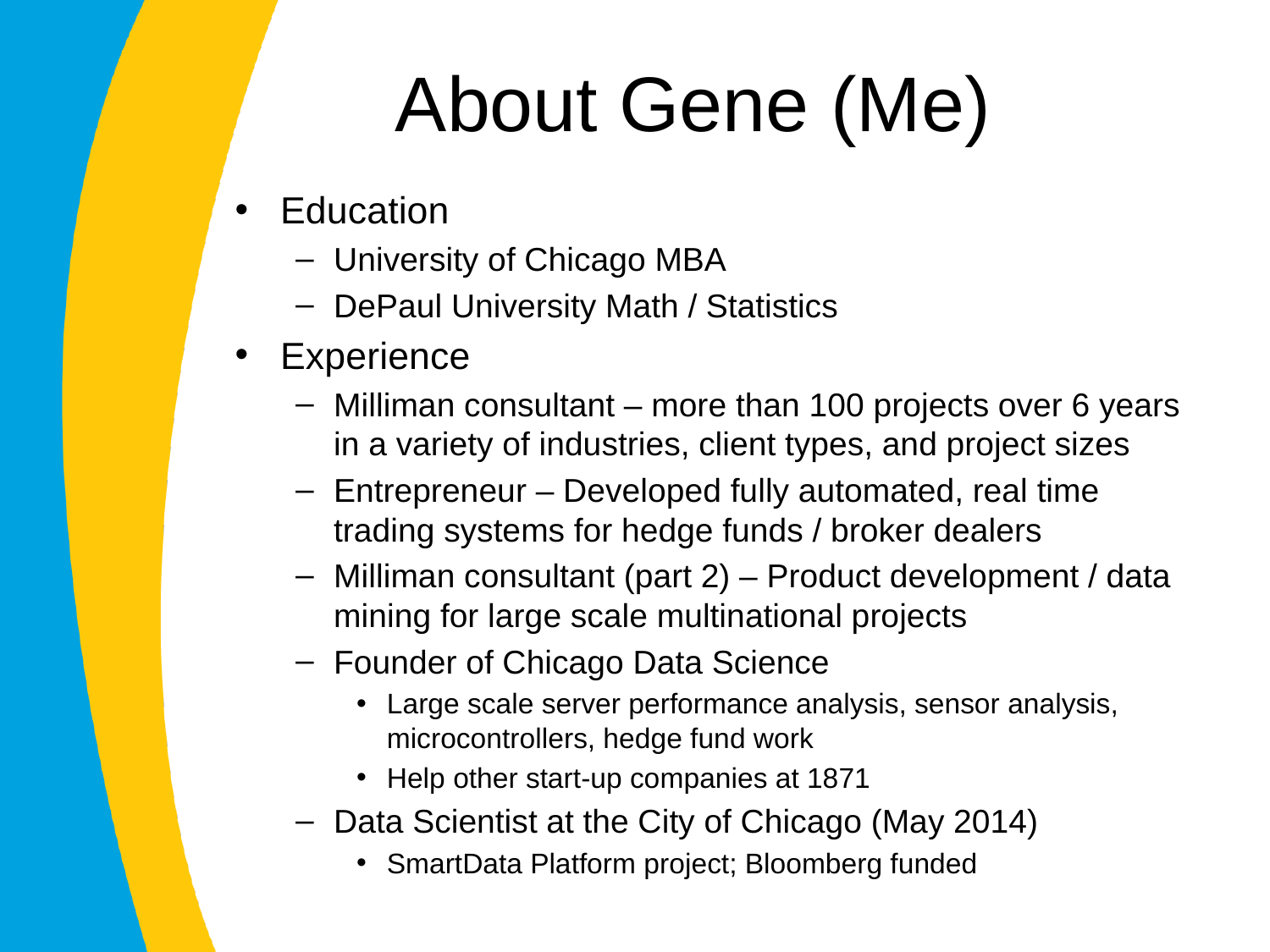

# About Gene (Me)
Education
University of Chicago MBA
DePaul University Math / Statistics
Experience
Milliman consultant – more than 100 projects over 6 years in a variety of industries, client types, and project sizes
Entrepreneur – Developed fully automated, real time trading systems for hedge funds / broker dealers
Milliman consultant (part 2) – Product development / data mining for large scale multinational projects
Founder of Chicago Data Science
Large scale server performance analysis, sensor analysis, microcontrollers, hedge fund work
Help other start-up companies at 1871
Data Scientist at the City of Chicago (May 2014)
SmartData Platform project; Bloomberg funded